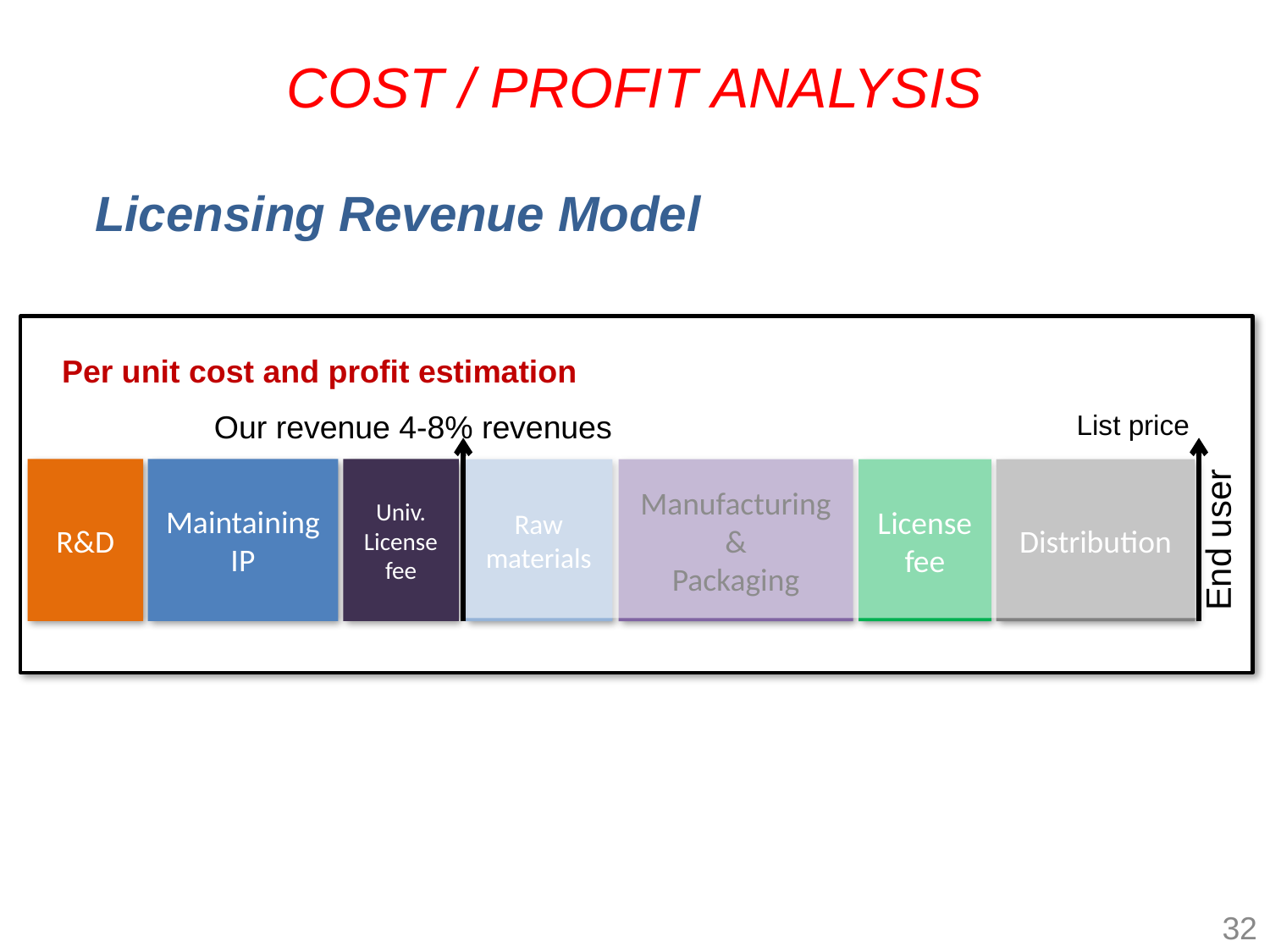

COST / PROFIT ANALYSIS
      Licensing Revenue Model

Per unit cost and profit estimation
Our revenue 4-8% revenues
List price

R&D
Maintaining IP
Univ.
License
fee
Raw materials
Manufacturing &
Packaging
License fee
Distribution
End user
32